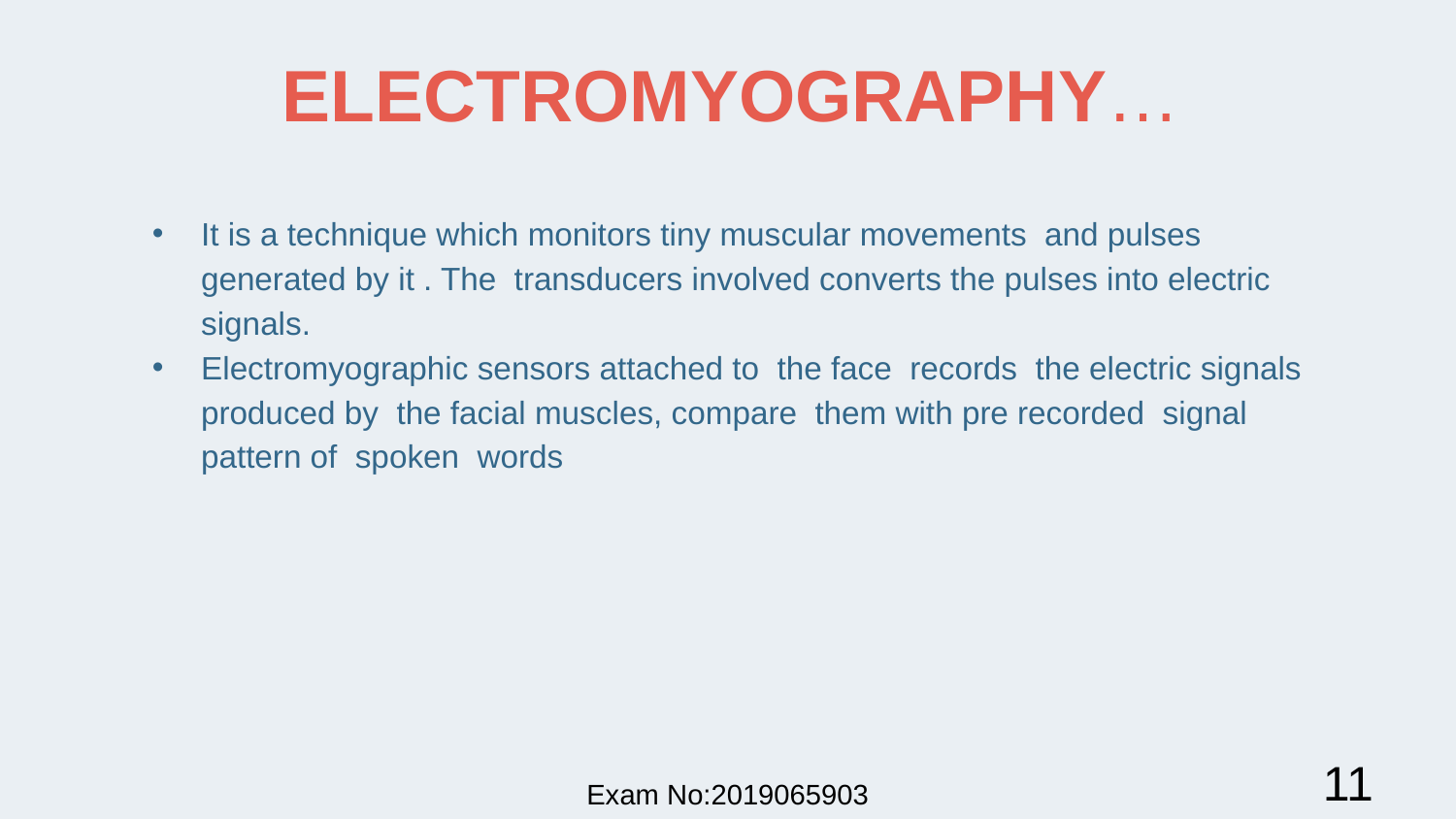

# ELECTROMYOGRAPHY…
It is a technique which monitors tiny muscular movements  and pulses generated by it . The  transducers involved converts the pulses into electric signals.
Electromyographic sensors attached to  the face  records  the electric signals produced by  the facial muscles, compare  them with pre recorded  signal pattern of  spoken  words

11
Exam No:2019065903